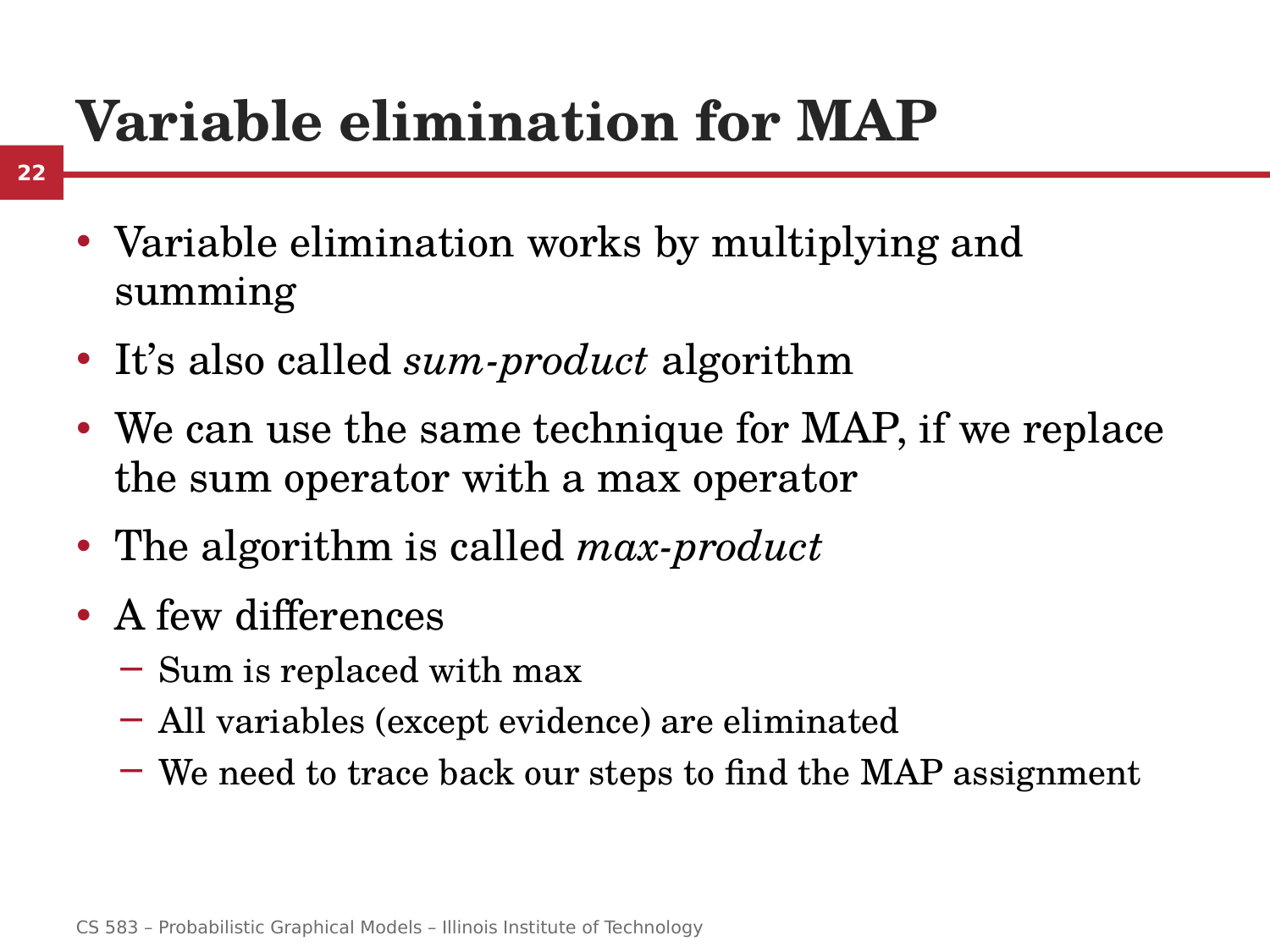

# Variable elimination for MAP
Variable elimination works by multiplying and summing
It’s also called sum-product algorithm
We can use the same technique for MAP, if we replace the sum operator with a max operator
The algorithm is called max-product
A few differences
Sum is replaced with max
All variables (except evidence) are eliminated
We need to trace back our steps to find the MAP assignment
22
CS 583 – Probabilistic Graphical Models – Illinois Institute of Technology